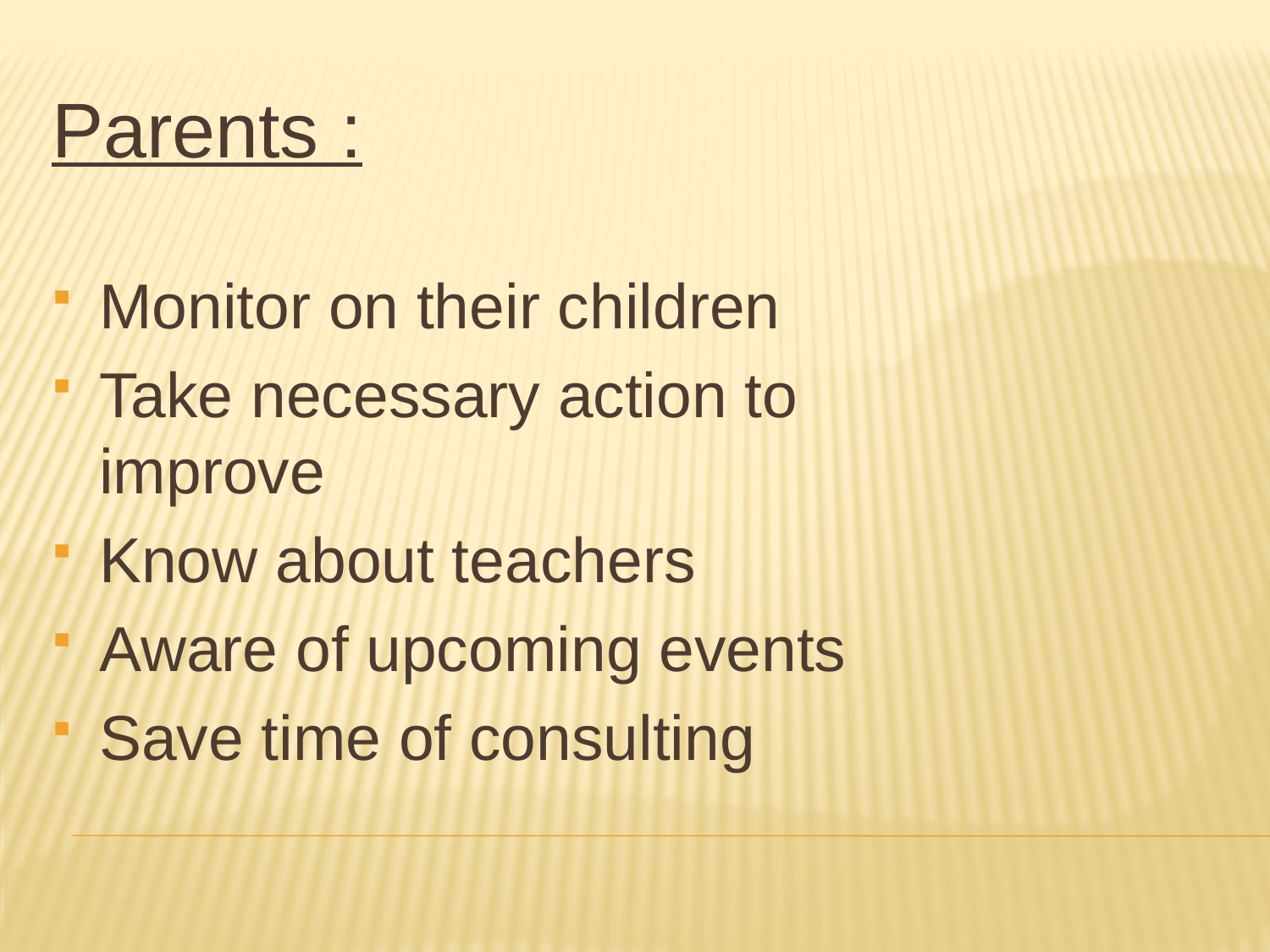

Parents :

Monitor on their children
Take necessary action to improve
Know about teachers
Aware of upcoming events
Save time of consulting